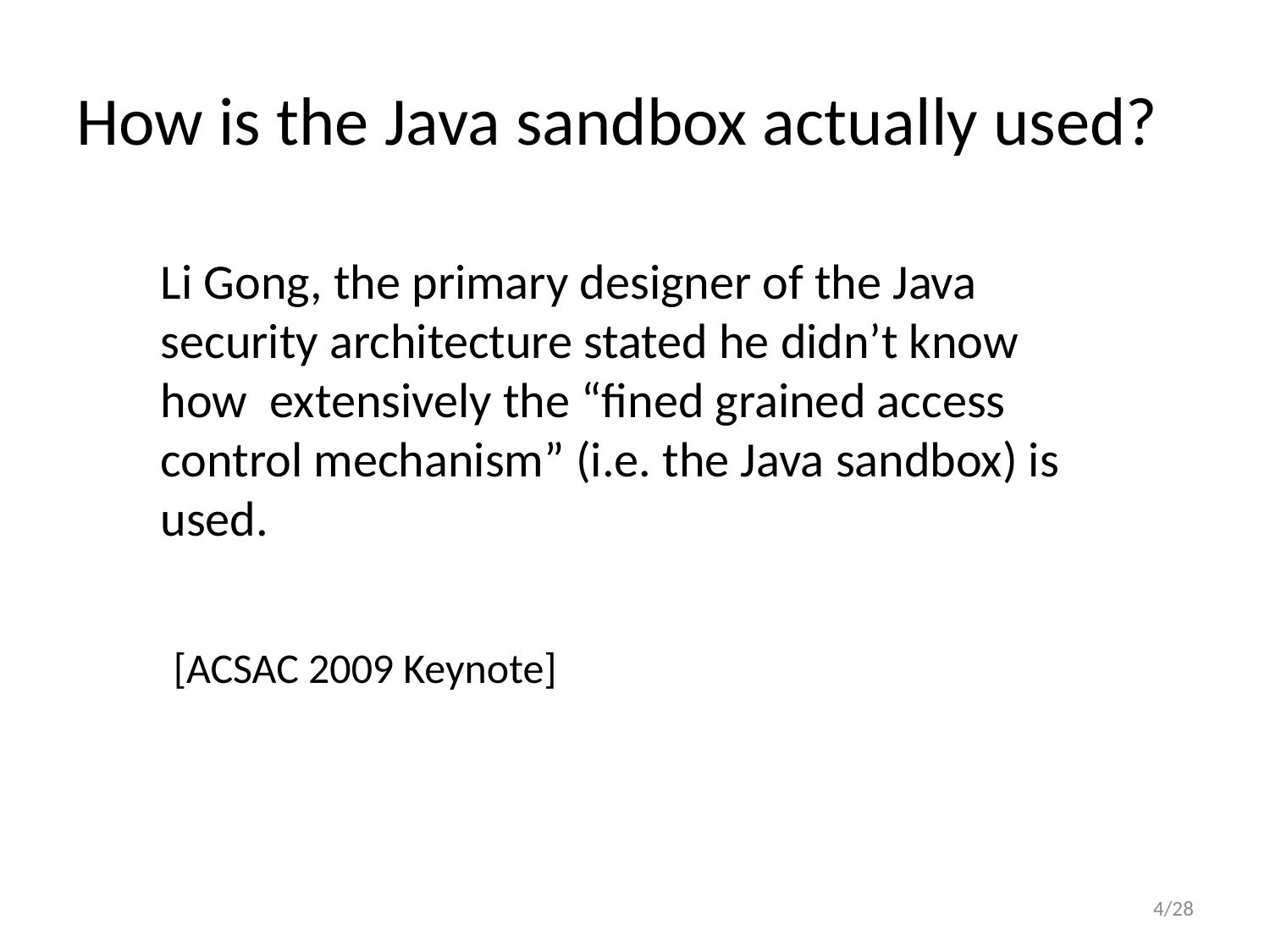

# How is the Java sandbox actually used?

Li Gong, the primary designer of the Java
security architecture stated he didn’t know how  extensively the “fined grained access control mechanism” (i.e. the Java sandbox) is used.
[ACSAC 2009 Keynote]
4/28